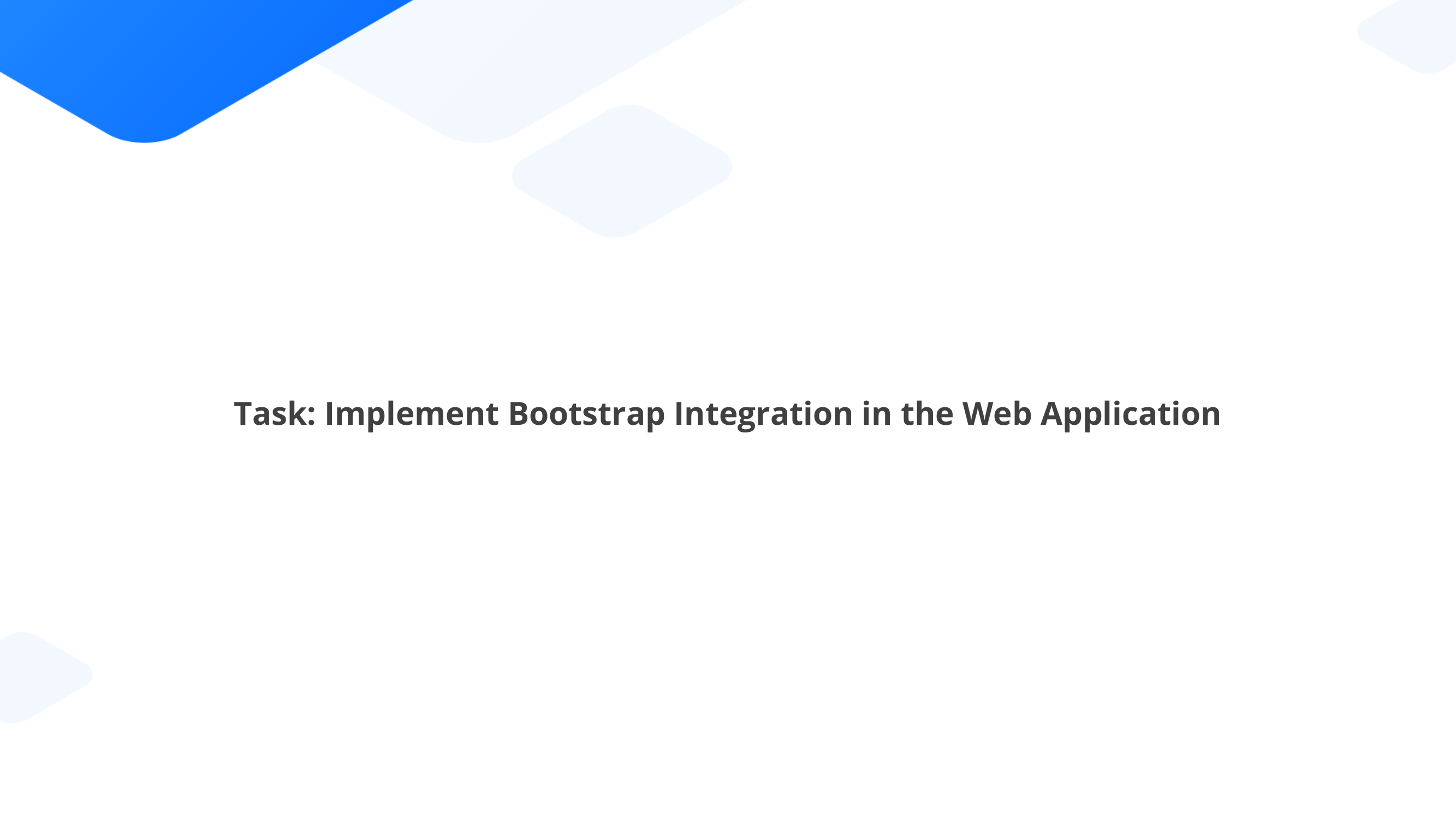

Task: Implement Bootstrap Integration in the Web Application